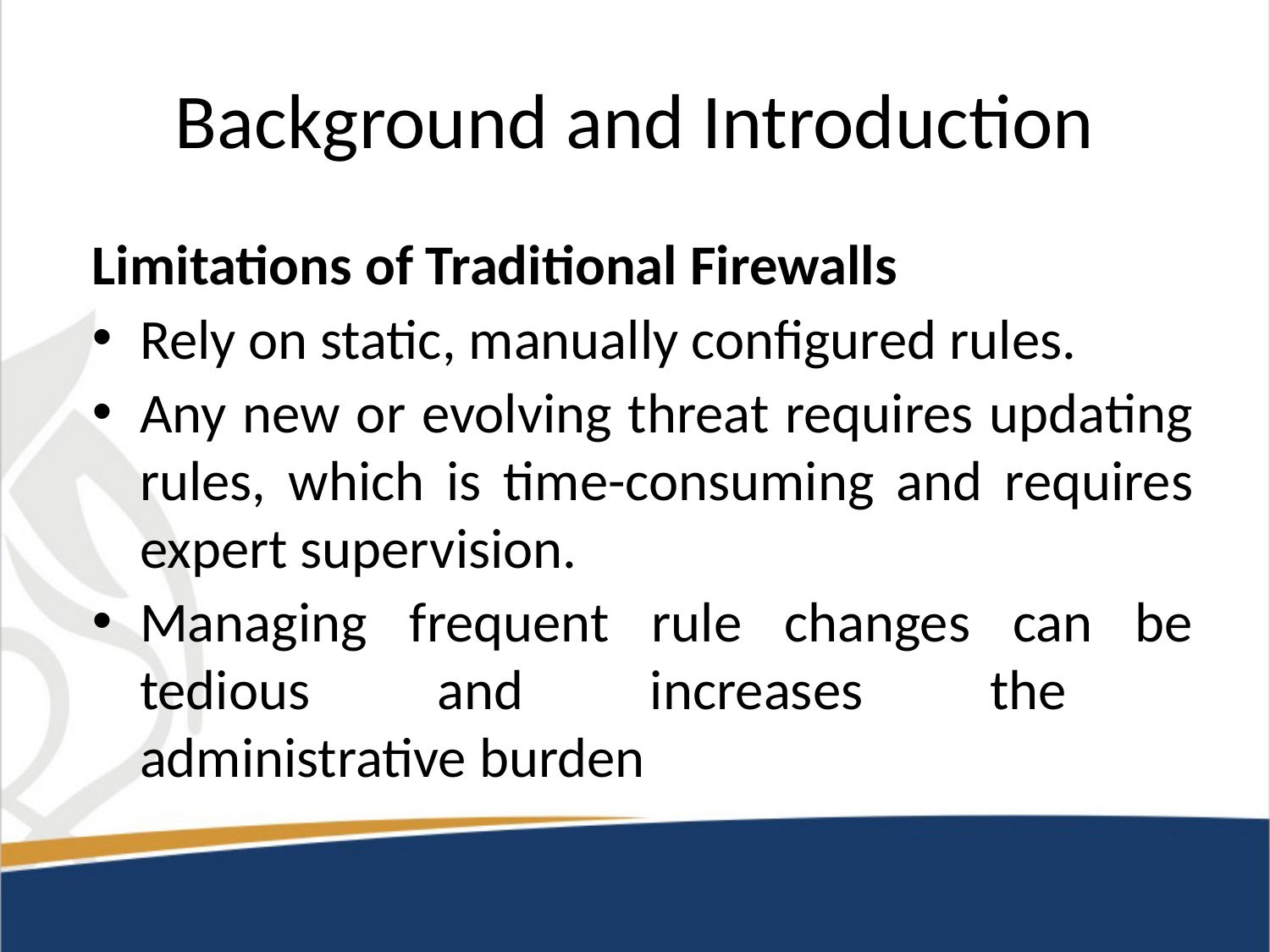

# Background and Introduction
Limitations of Traditional Firewalls
Rely on static, manually configured rules.
Any new or evolving threat requires updating rules, which is time-consuming and requires expert supervision.
Managing frequent rule changes can be tedious and increases the  administrative burden